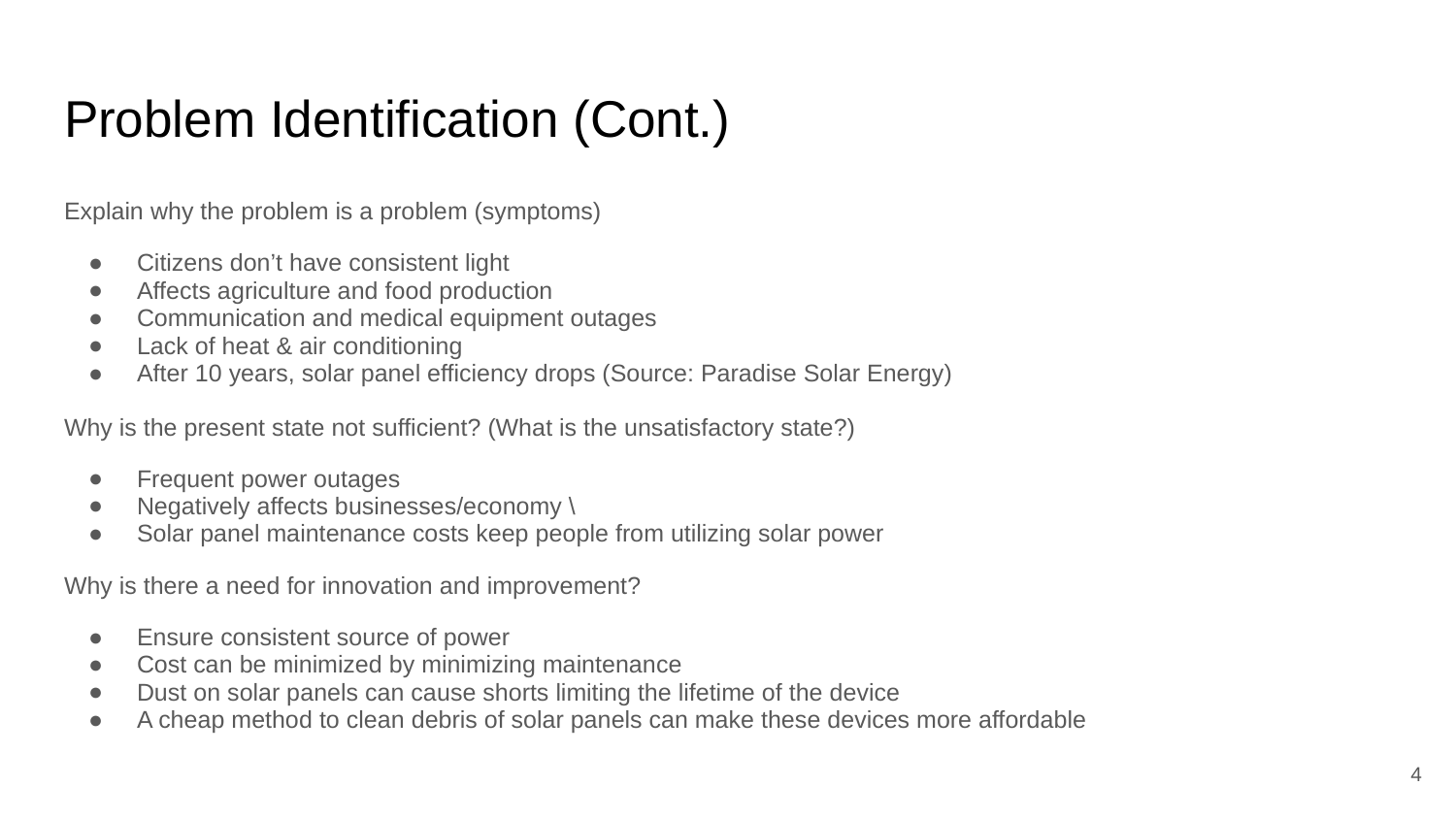

# Problem Identification (Cont.)
Explain why the problem is a problem (symptoms)
Citizens don’t have consistent light
Affects agriculture and food production
Communication and medical equipment outages
Lack of heat & air conditioning
After 10 years, solar panel efficiency drops (Source: Paradise Solar Energy)
Why is the present state not sufficient? (What is the unsatisfactory state?)
Frequent power outages
Negatively affects businesses/economy \
Solar panel maintenance costs keep people from utilizing solar power
Why is there a need for innovation and improvement?
Ensure consistent source of power
Cost can be minimized by minimizing maintenance
Dust on solar panels can cause shorts limiting the lifetime of the device
A cheap method to clean debris of solar panels can make these devices more affordable

4